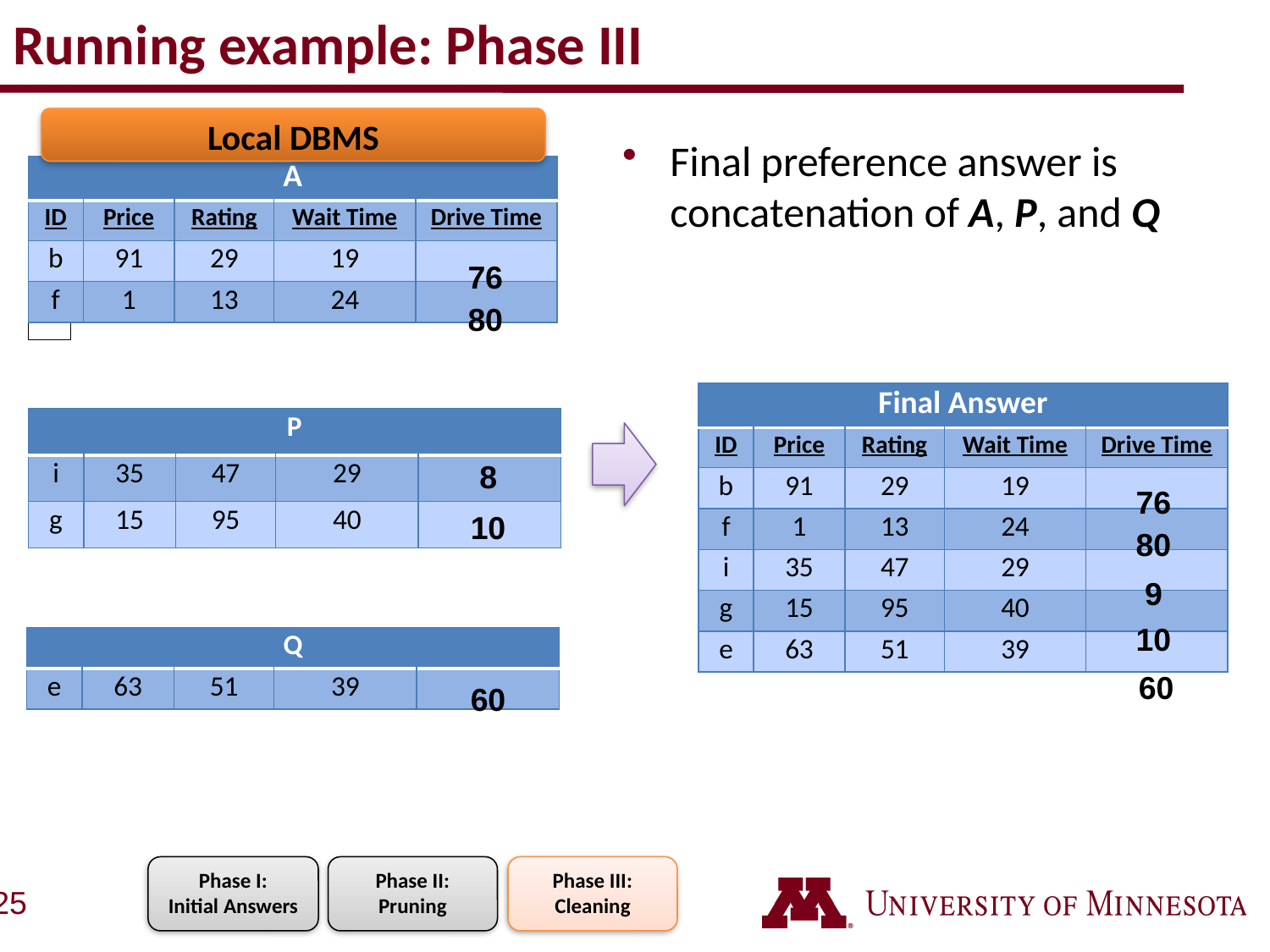

# Running example: Phase III

Local DBMS
Final preference answer is concatenation of A, P, and Q
| A |  |  |  |  |
| --- | --- | --- | --- | --- |
| ID | Price | Rating | Wait Time | Drive Time |
| b | 91 | 29 | 19 |  |
| f | 1 | 13 | 24 |  |

76
80

| Final Answer |  |  |  |  |
| --- | --- | --- | --- | --- |
| ID | Price | Rating | Wait Time | Drive Time |
| b | 91 | 29 | 19 |  |
| f | 1 | 13 | 24 |  |
| i | 35 | 47 | 29 |  |
| g | 15 | 95 | 40 |  |
| e | 63 | 51 | 39 |  |
| P |  |  |  |  |
| --- | --- | --- | --- | --- |
| i | 35 | 47 | 29 |  |
| g | 15 | 95 | 40 |  |

8
76
10
80
9
10
| Q |  |  |  |  |
| --- | --- | --- | --- | --- |
| e | 63 | 51 | 39 |  |
60
60
Phase I:
Initial Answers
Phase II:
Pruning
Phase III:
Cleaning